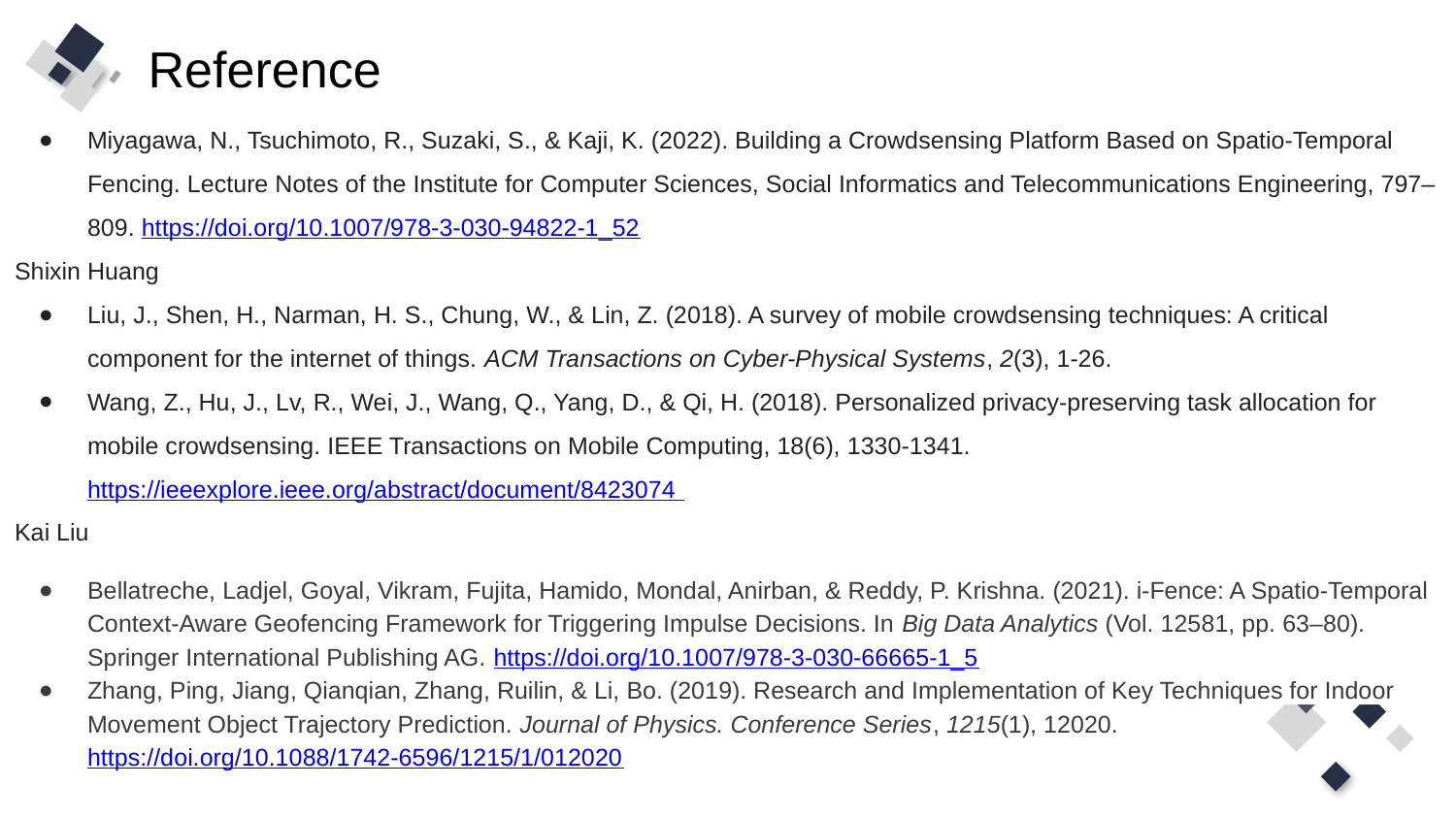

Reference

Miyagawa, N., Tsuchimoto, R., Suzaki, S., & Kaji, K. (2022). Building a Crowdsensing Platform Based on Spatio-Temporal Fencing. Lecture Notes of the Institute for Computer Sciences, Social Informatics and Telecommunications Engineering, 797–809. https://doi.org/10.1007/978-3-030-94822-1_52
Shixin Huang
Liu, J., Shen, H., Narman, H. S., Chung, W., & Lin, Z. (2018). A survey of mobile crowdsensing techniques: A critical component for the internet of things. ACM Transactions on Cyber-Physical Systems, 2(3), 1-26.
Wang, Z., Hu, J., Lv, R., Wei, J., Wang, Q., Yang, D., & Qi, H. (2018). Personalized privacy-preserving task allocation for mobile crowdsensing. IEEE Transactions on Mobile Computing, 18(6), 1330-1341.https://ieeexplore.ieee.org/abstract/document/8423074
Kai Liu
Bellatreche, Ladjel, Goyal, Vikram, Fujita, Hamido, Mondal, Anirban, & Reddy, P. Krishna. (2021). i-Fence: A Spatio-Temporal Context-Aware Geofencing Framework for Triggering Impulse Decisions. In Big Data Analytics (Vol. 12581, pp. 63–80). Springer International Publishing AG. https://doi.org/10.1007/978-3-030-66665-1_5
Zhang, Ping, Jiang, Qianqian, Zhang, Ruilin, & Li, Bo. (2019). Research and Implementation of Key Techniques for Indoor Movement Object Trajectory Prediction. Journal of Physics. Conference Series, 1215(1), 12020. https://doi.org/10.1088/1742-6596/1215/1/012020